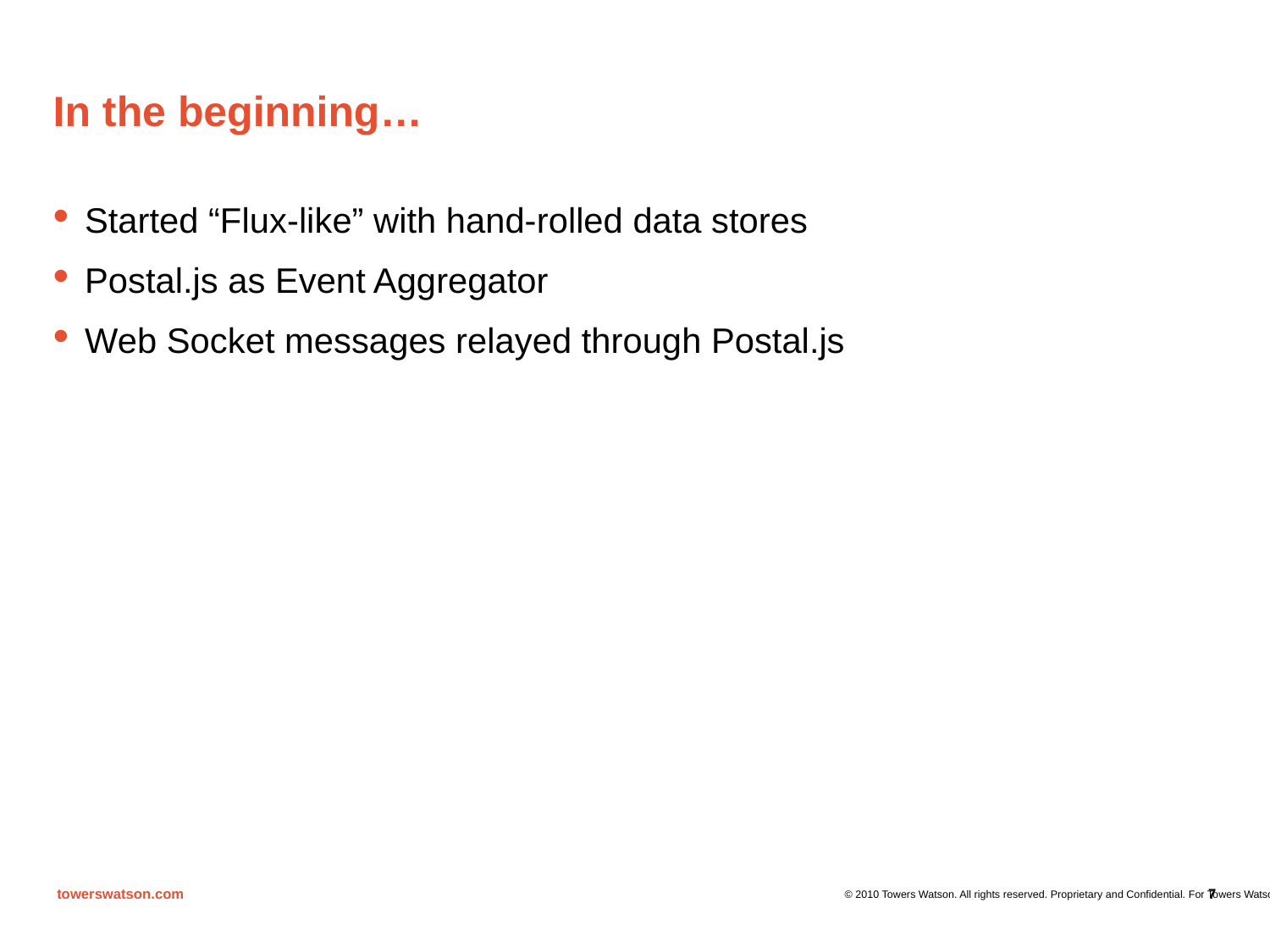

# In the beginning…
Started “Flux-like” with hand-rolled data stores
Postal.js as Event Aggregator
Web Socket messages relayed through Postal.js
7